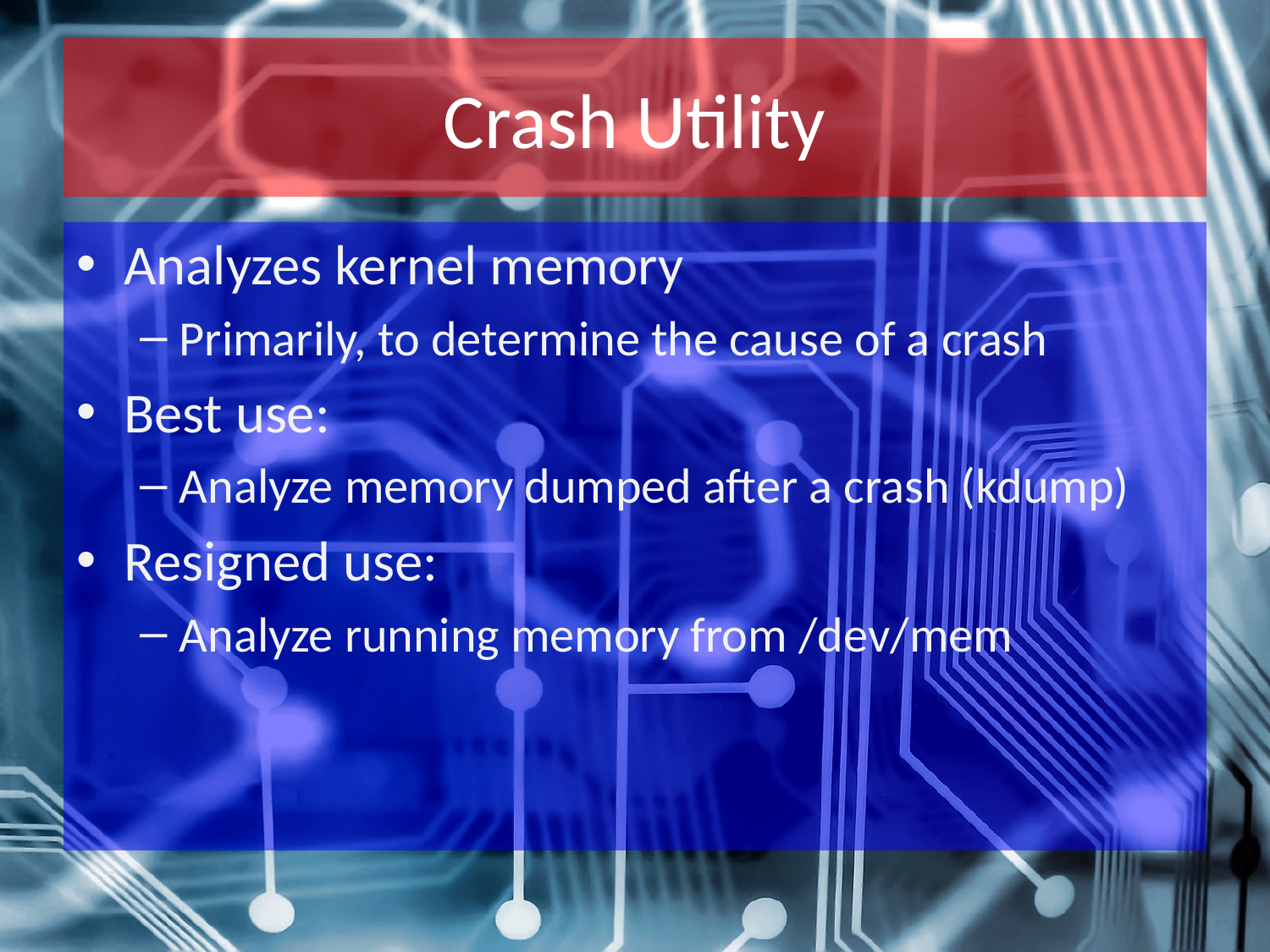

# Crash Utility
Analyzes kernel memory
Primarily, to determine the cause of a crash
Best use:
Analyze memory dumped after a crash (kdump)
Resigned use:
Analyze running memory from /dev/mem